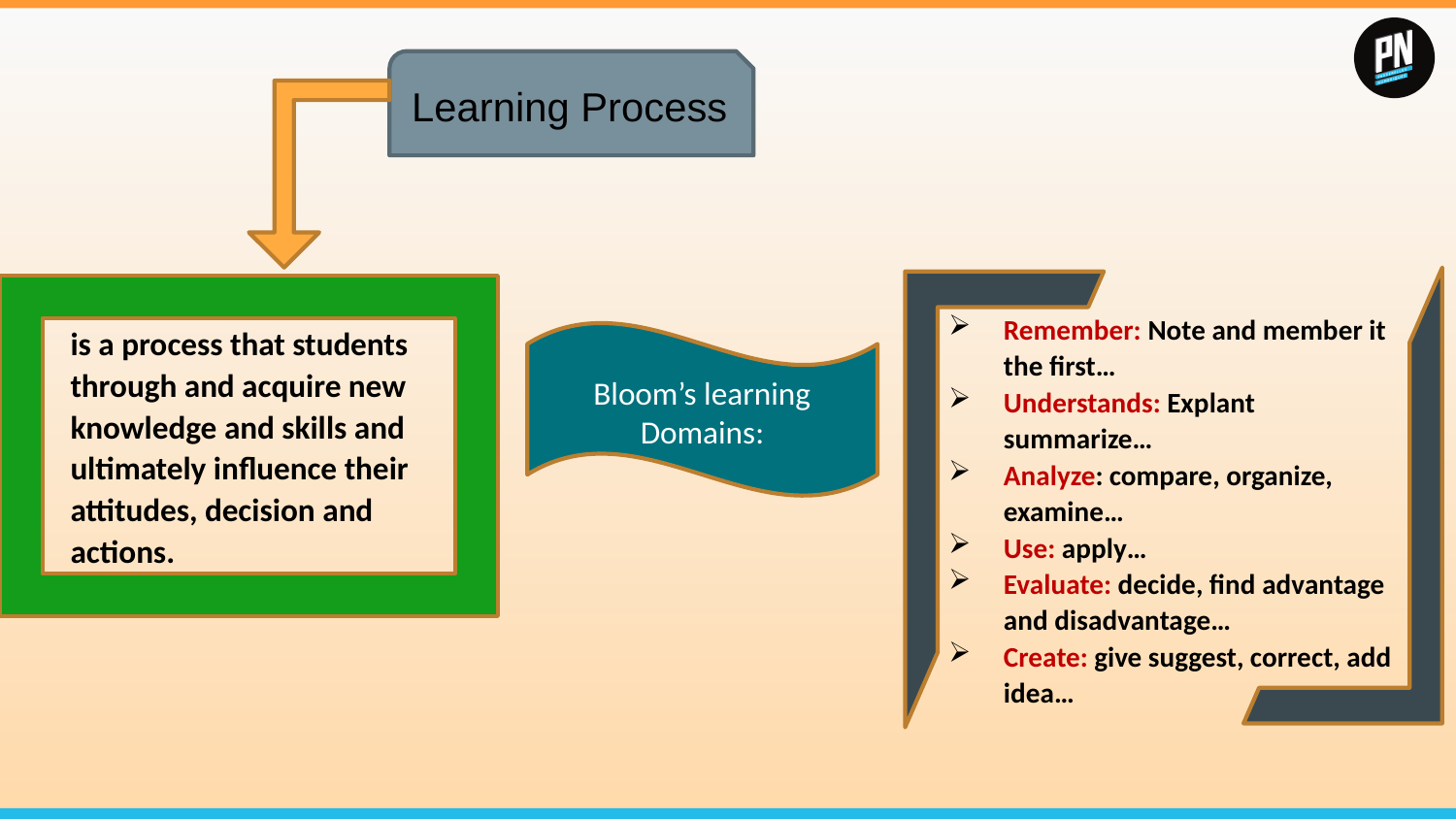

Learning Process

Remember: Note and member it the first…
Understands: Explant summarize…
Analyze: compare, organize, examine…
Use: apply…
Evaluate: decide, find advantage and disadvantage…
Create: give suggest, correct, add idea…

is a process that students through and acquire new knowledge and skills and ultimately influence their attitudes, decision and actions.

Bloom’s learning Domains: